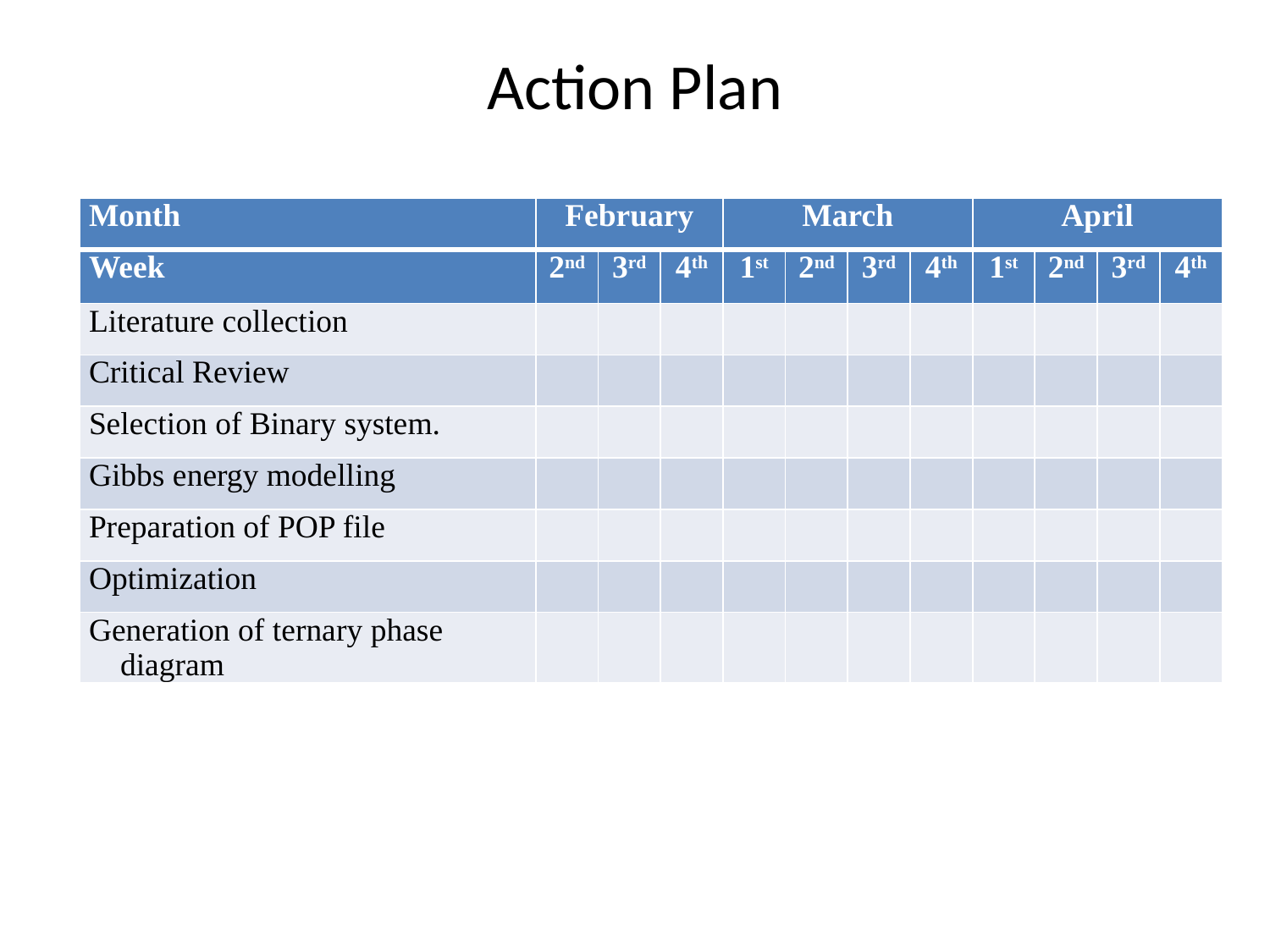

# Action Plan
| Month | February |  |  | March |  |  |  | April |  |  |  |
| --- | --- | --- | --- | --- | --- | --- | --- | --- | --- | --- | --- |
| Week | 2nd | 3rd | 4th | 1st | 2nd | 3rd | 4th | 1st | 2nd | 3rd | 4th |
| Literature collection |  |  |  |  |  |  |  |  |  |  |  |
| Critical Review |  |  |  |  |  |  |  |  |  |  |  |
| Selection of Binary system. |  |  |  |  |  |  |  |  |  |  |  |
| Gibbs energy modelling |  |  |  |  |  |  |  |  |  |  |  |
| Preparation of POP file |  |  |  |  |  |  |  |  |  |  |  |
| Optimization |  |  |  |  |  |  |  |  |  |  |  |
| Generation of ternary phase diagram |  |  |  |  |  |  |  |  |  |  |  |